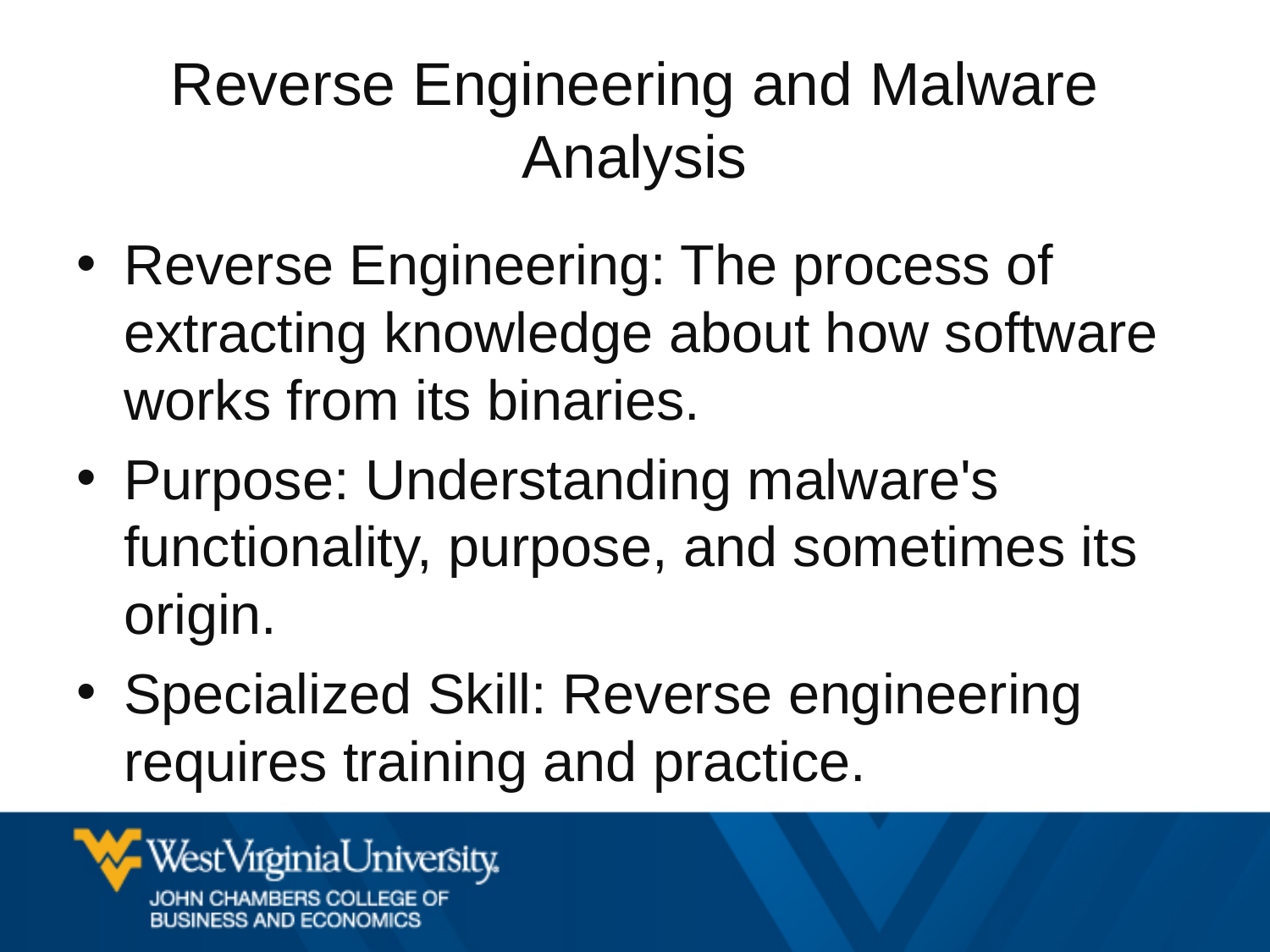

# Reverse Engineering and Malware Analysis
Reverse Engineering: The process of extracting knowledge about how software works from its binaries.
Purpose: Understanding malware's functionality, purpose, and sometimes its origin.
Specialized Skill: Reverse engineering requires training and practice.